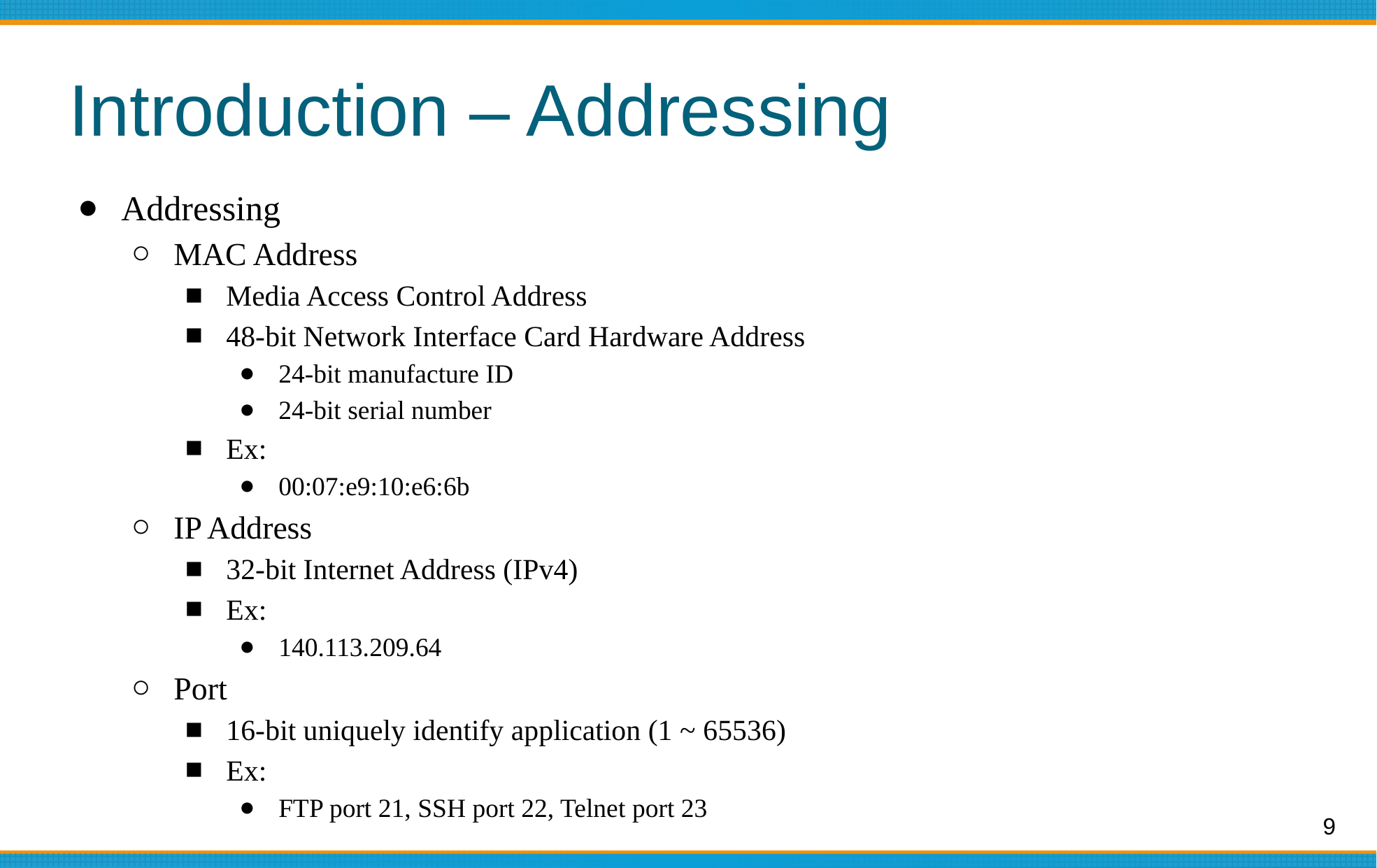

# Introduction – Addressing
Addressing
MAC Address
Media Access Control Address
48-bit Network Interface Card Hardware Address
24-bit manufacture ID
24-bit serial number
Ex:
00:07:e9:10:e6:6b
IP Address
32-bit Internet Address (IPv4)
Ex:
140.113.209.64
Port
16-bit uniquely identify application (1 ~ 65536)
Ex:
FTP port 21, SSH port 22, Telnet port 23
9